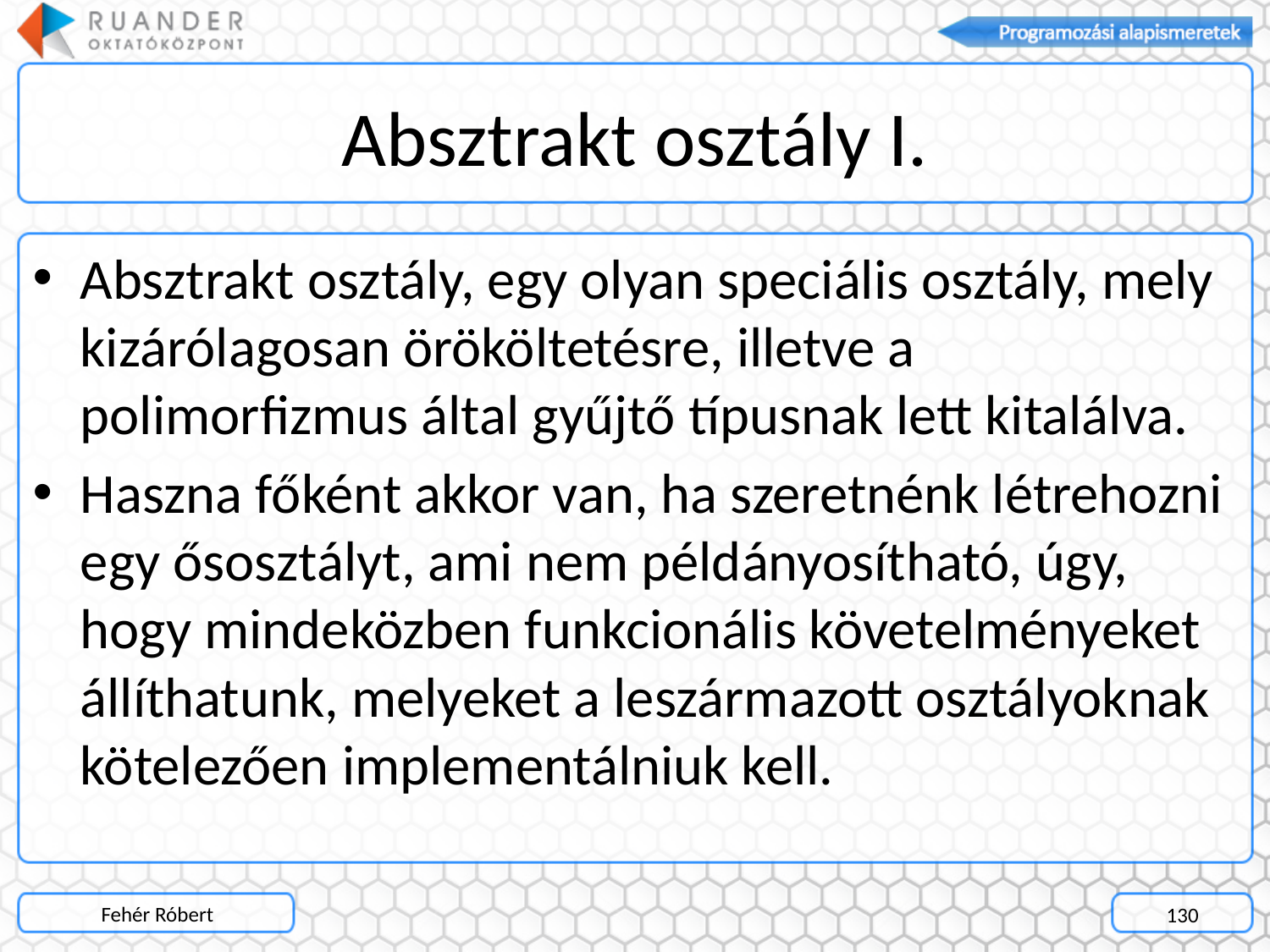

# Absztrakt osztály I.
Absztrakt osztály, egy olyan speciális osztály, mely kizárólagosan örököltetésre, illetve a polimorfizmus által gyűjtő típusnak lett kitalálva.
Haszna főként akkor van, ha szeretnénk létrehozni egy ősosztályt, ami nem példányosítható, úgy, hogy mindeközben funkcionális követelményeket állíthatunk, melyeket a leszármazott osztályoknak kötelezően implementálniuk kell.
Fehér Róbert
130